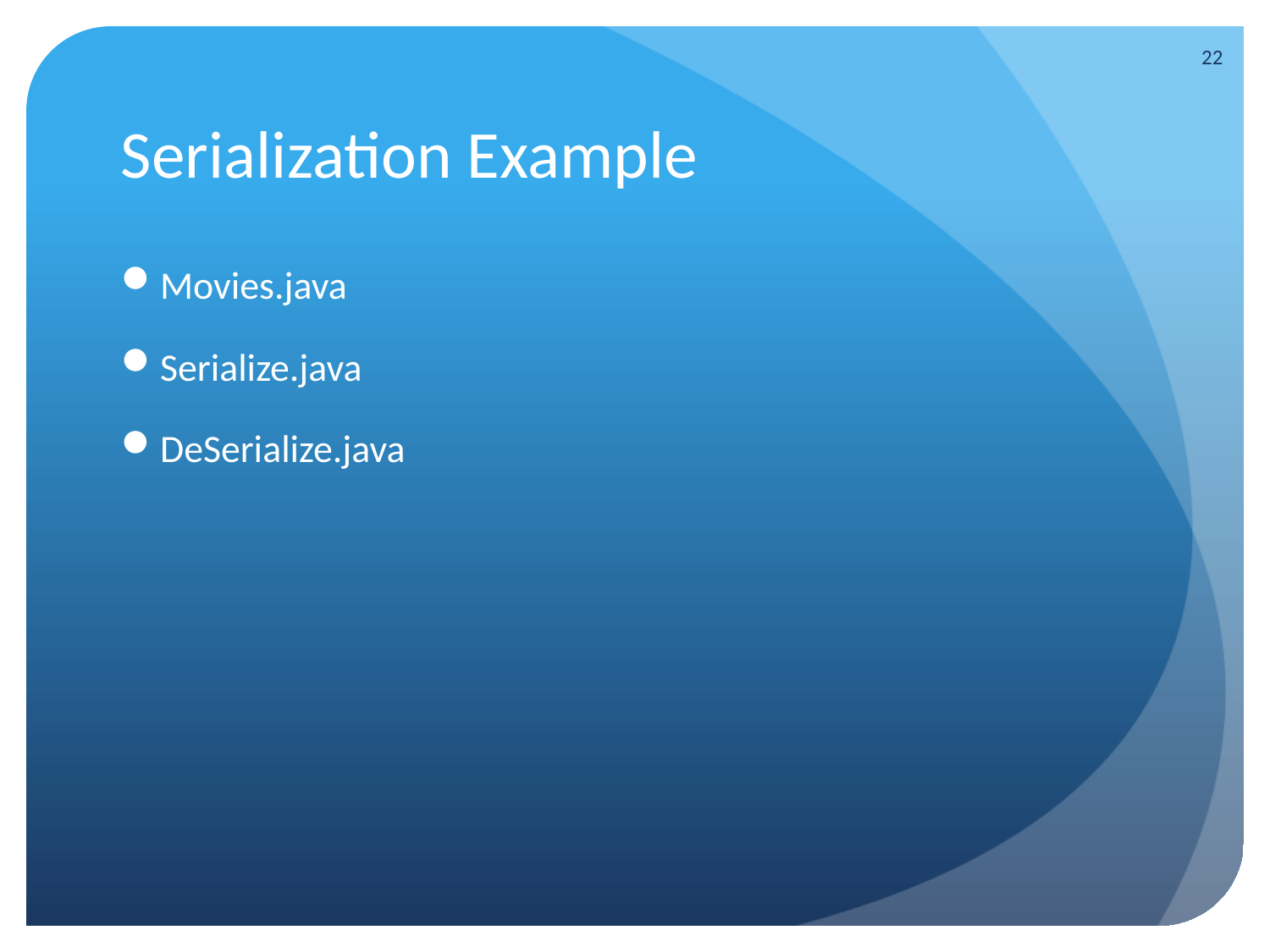

22
# Serialization Example
Movies.java
Serialize.java
DeSerialize.java